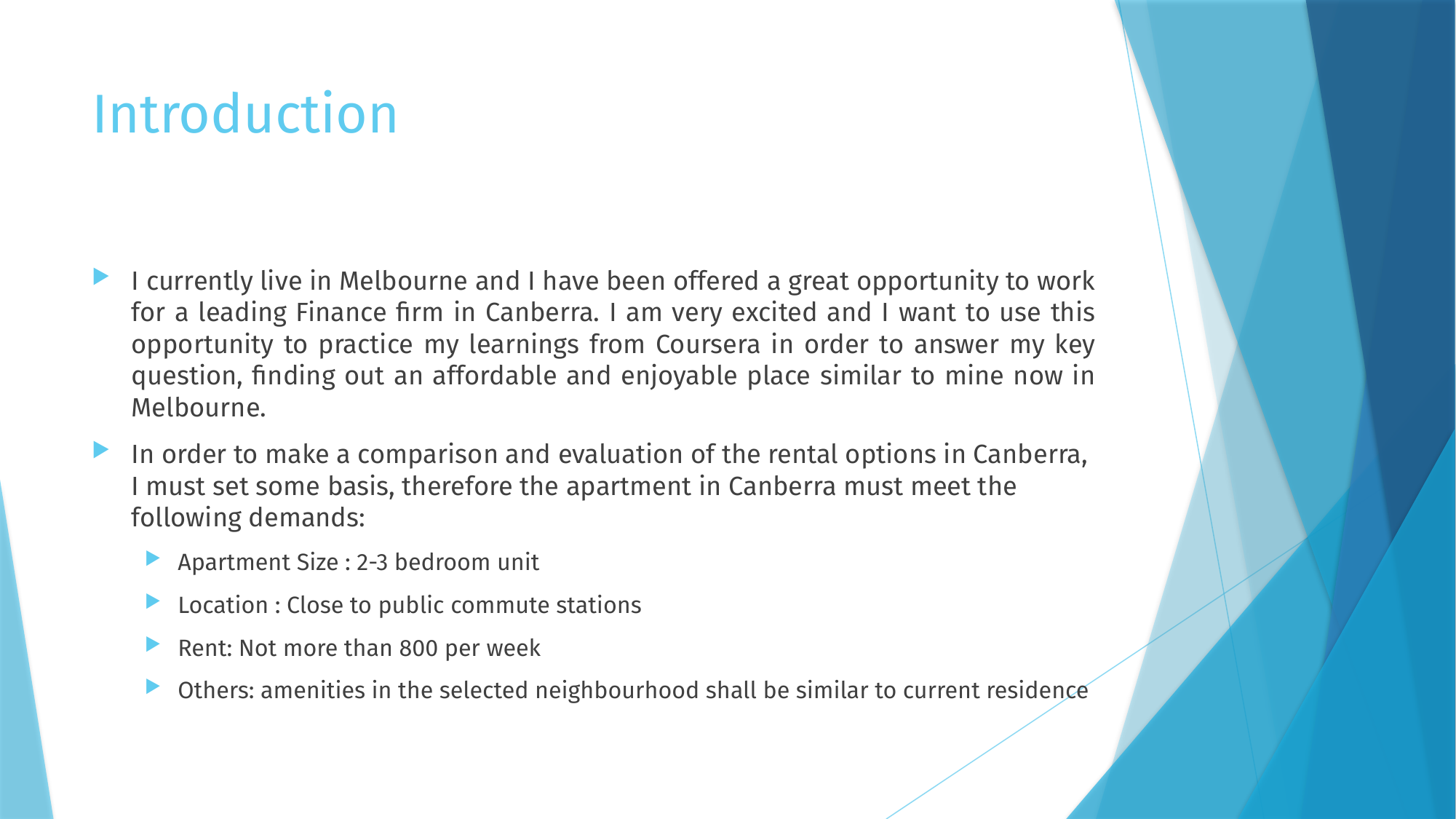

# Introduction
I currently live in Melbourne and I have been offered a great opportunity to work for a leading Finance firm in Canberra. I am very excited and I want to use this opportunity to practice my learnings from Coursera in order to answer my key question, finding out an affordable and enjoyable place similar to mine now in Melbourne.
In order to make a comparison and evaluation of the rental options in Canberra, I must set some basis, therefore the apartment in Canberra must meet the following demands:
Apartment Size : 2-3 bedroom unit
Location : Close to public commute stations
Rent: Not more than 800 per week
Others: amenities in the selected neighbourhood shall be similar to current residence